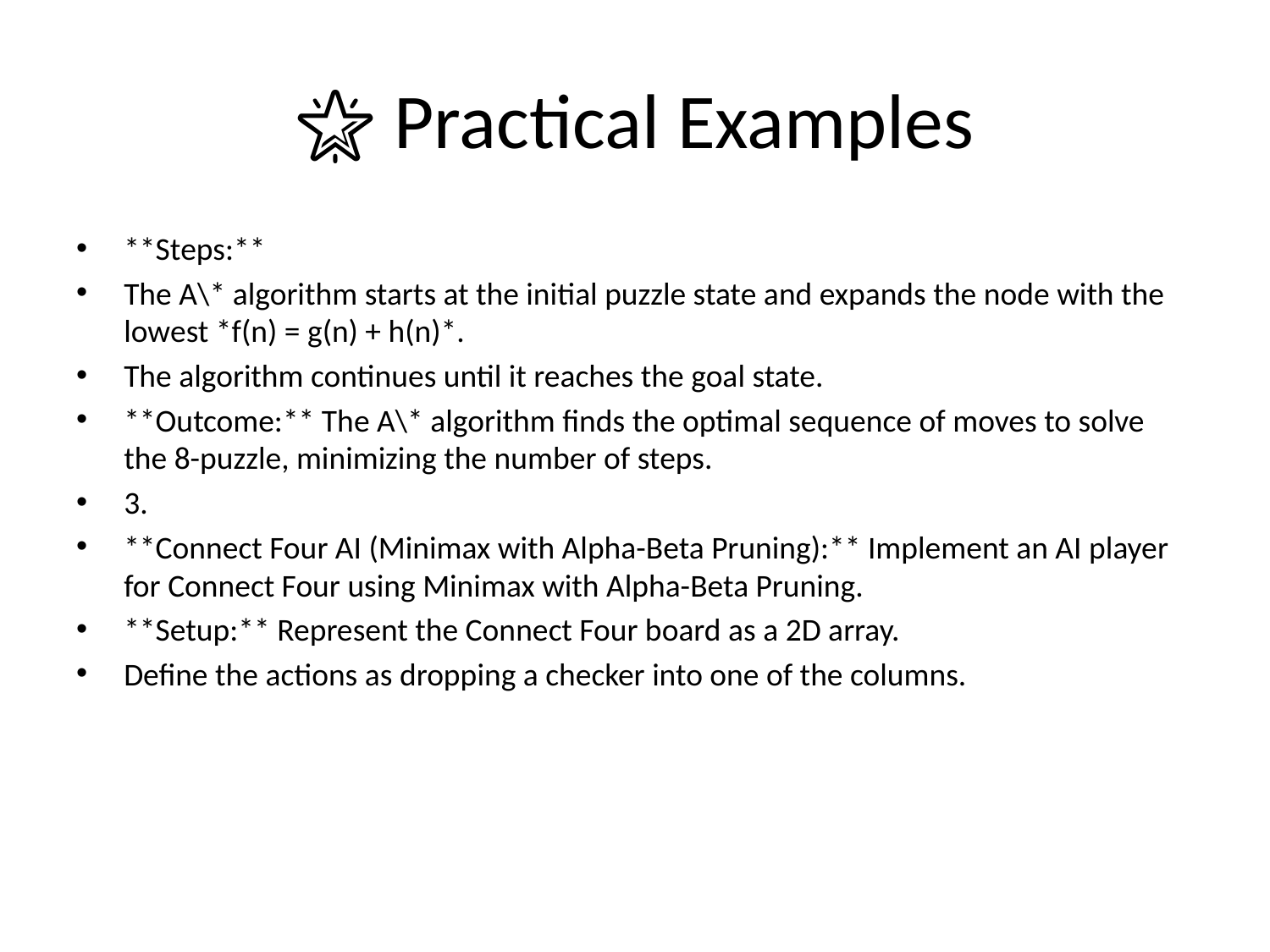

# 🌟 Practical Examples
**Steps:**
The A\* algorithm starts at the initial puzzle state and expands the node with the lowest *f(n) = g(n) + h(n)*.
The algorithm continues until it reaches the goal state.
**Outcome:** The A\* algorithm finds the optimal sequence of moves to solve the 8-puzzle, minimizing the number of steps.
3.
**Connect Four AI (Minimax with Alpha-Beta Pruning):** Implement an AI player for Connect Four using Minimax with Alpha-Beta Pruning.
**Setup:** Represent the Connect Four board as a 2D array.
Define the actions as dropping a checker into one of the columns.